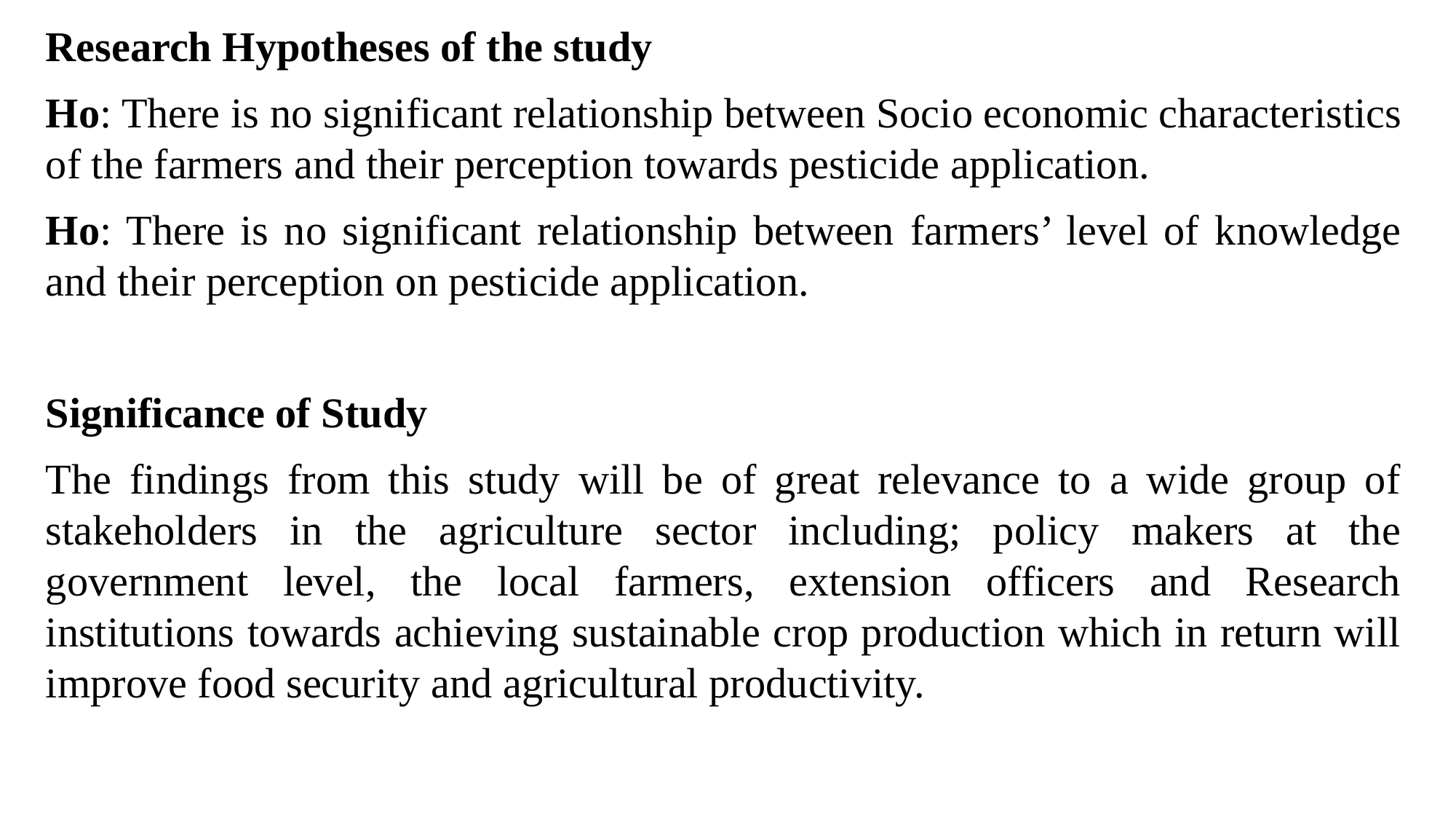

Research Hypotheses of the study
Ho: There is no significant relationship between Socio economic characteristics of the farmers and their perception towards pesticide application.
Ho: There is no significant relationship between farmers’ level of knowledge and their perception on pesticide application.

Significance of Study
The findings from this study will be of great relevance to a wide group of stakeholders in the agriculture sector including; policy makers at the government level, the local farmers, extension officers and Research institutions towards achieving sustainable crop production which in return will improve food security and agricultural productivity.